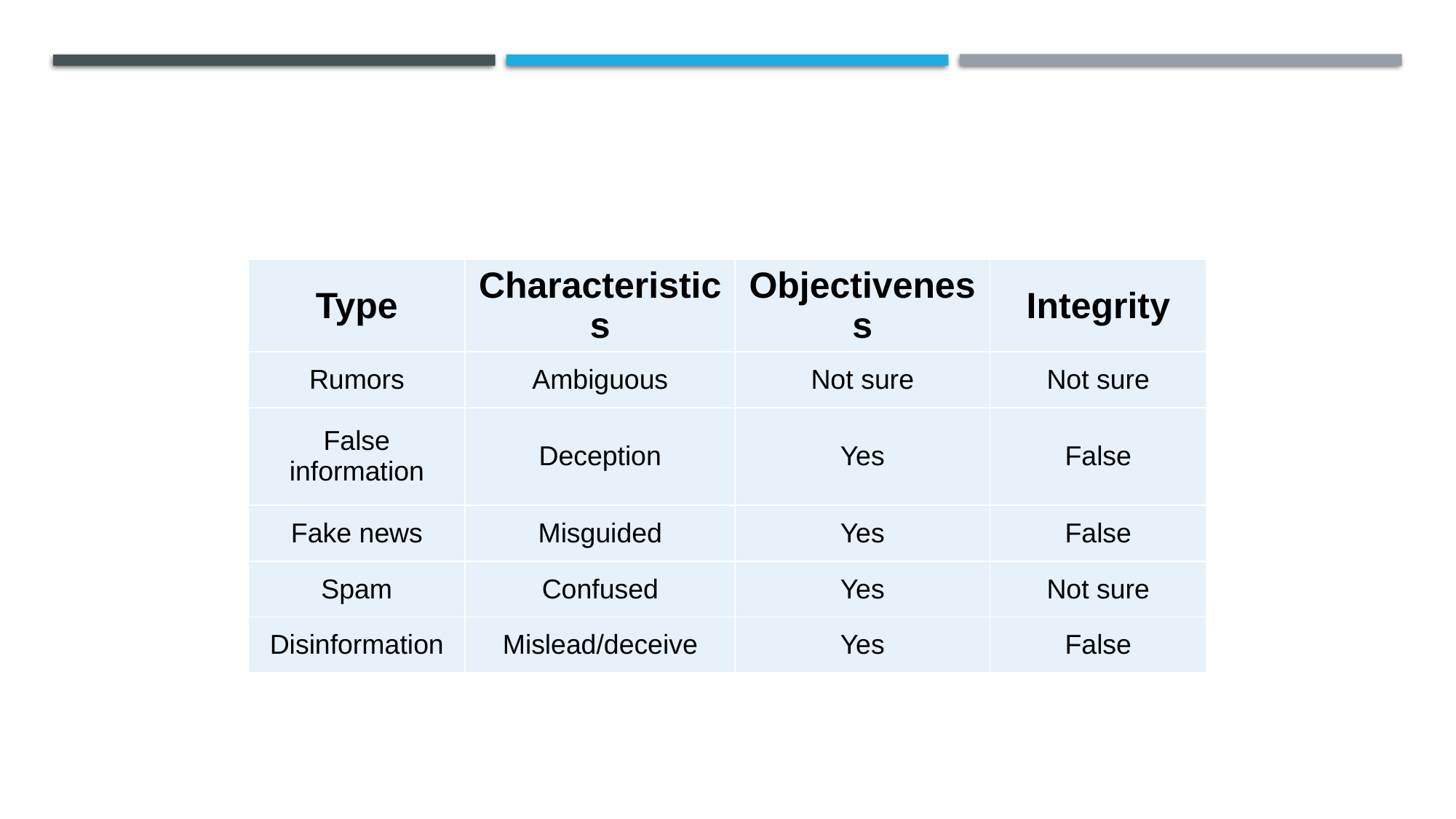

| Type | Characteristics | Objectiveness | Integrity |
| --- | --- | --- | --- |
| Rumors | Ambiguous | Not sure | Not sure |
| False information | Deception | Yes | False |
| Fake news | Misguided | Yes | False |
| Spam | Confused | Yes | Not sure |
| Disinformation | Mislead/deceive | Yes | False |